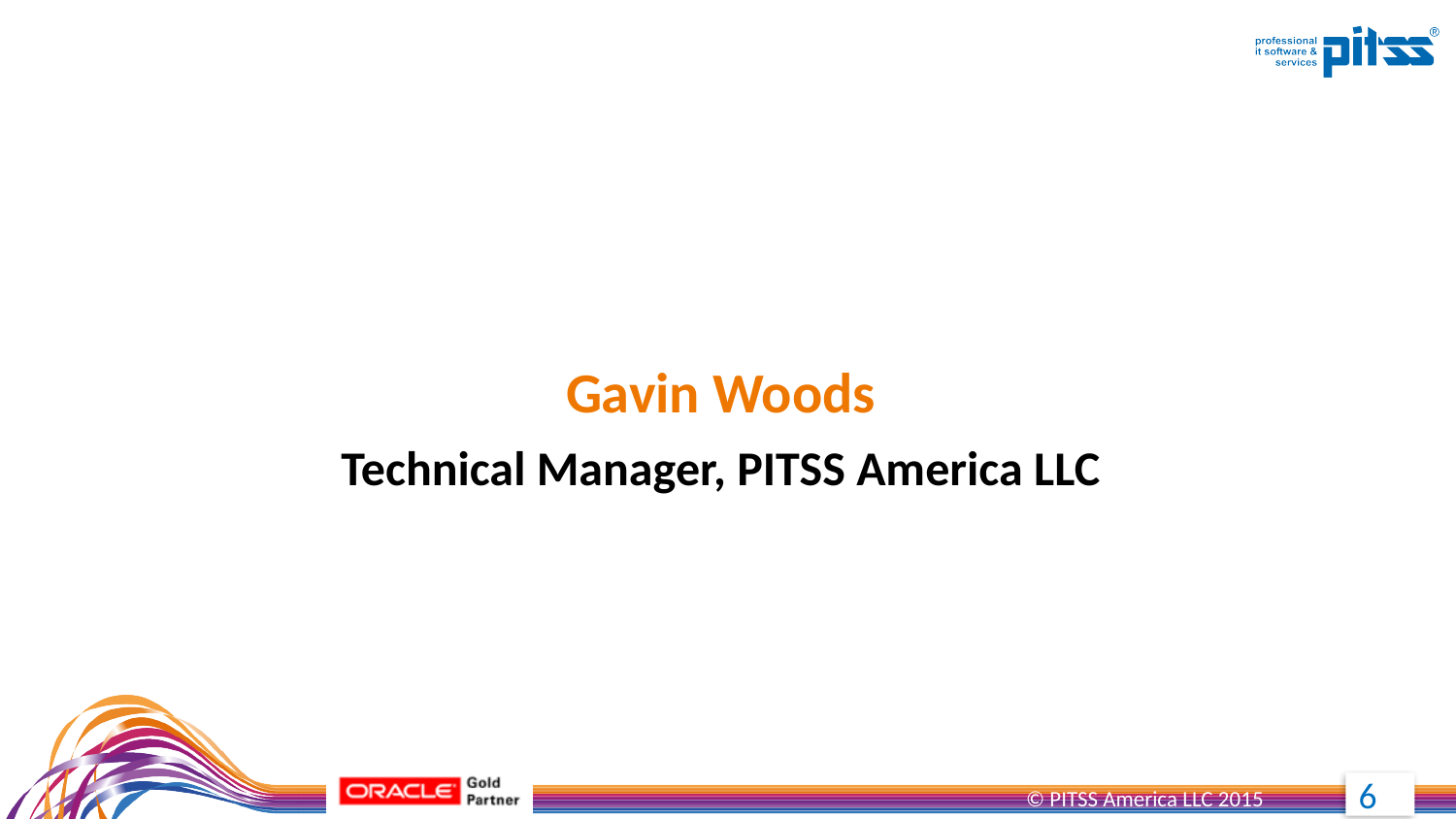

#
Gavin Woods
Technical Manager, PITSS America LLC